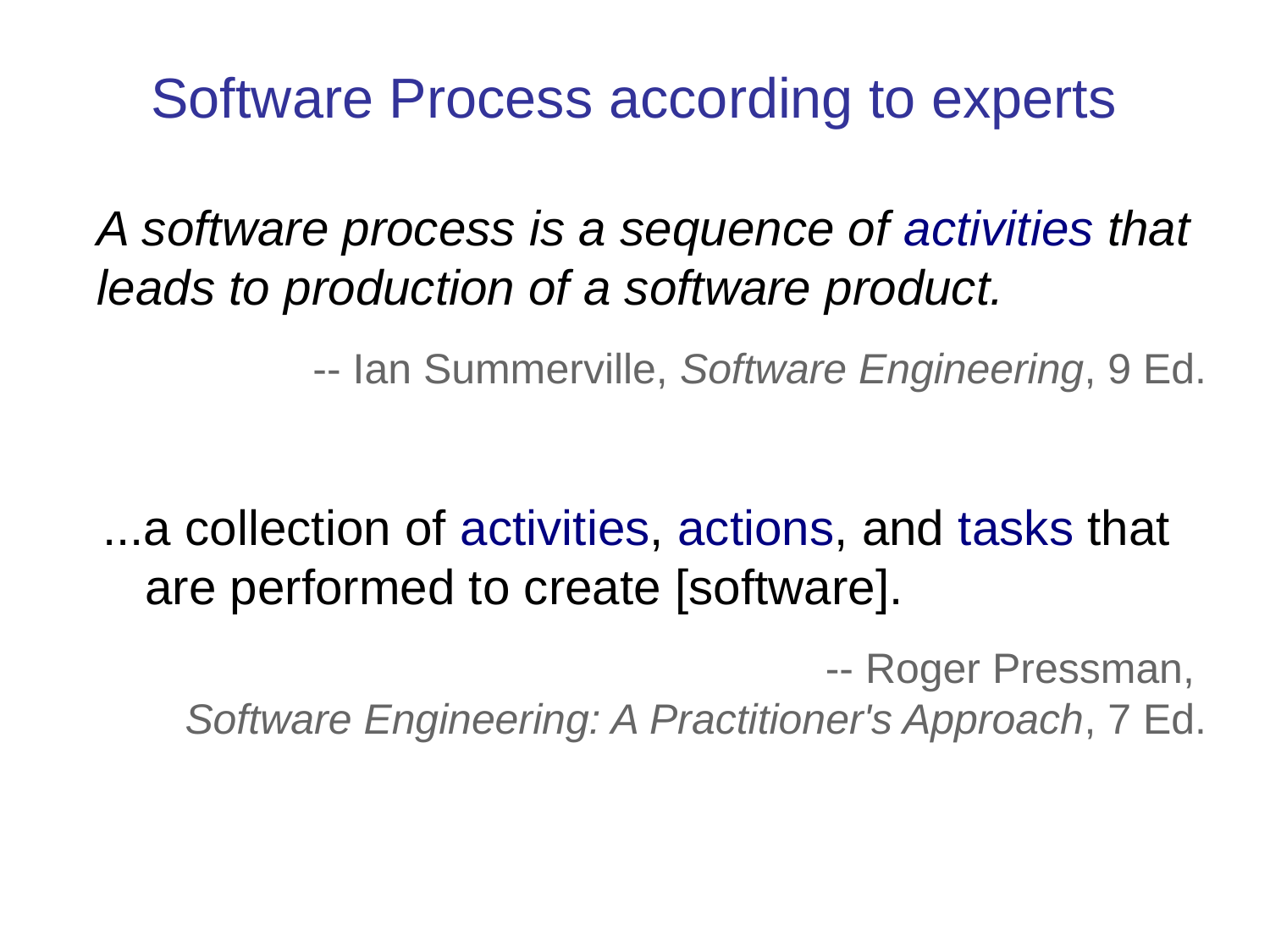

Software Process according to experts
A software process is a sequence of activities that leads to production of a software product.
-- Ian Summerville, Software Engineering, 9 Ed.

...a collection of activities, actions, and tasks that are performed to create [software].
-- Roger Pressman,
Software Engineering: A Practitioner's Approach, 7 Ed.